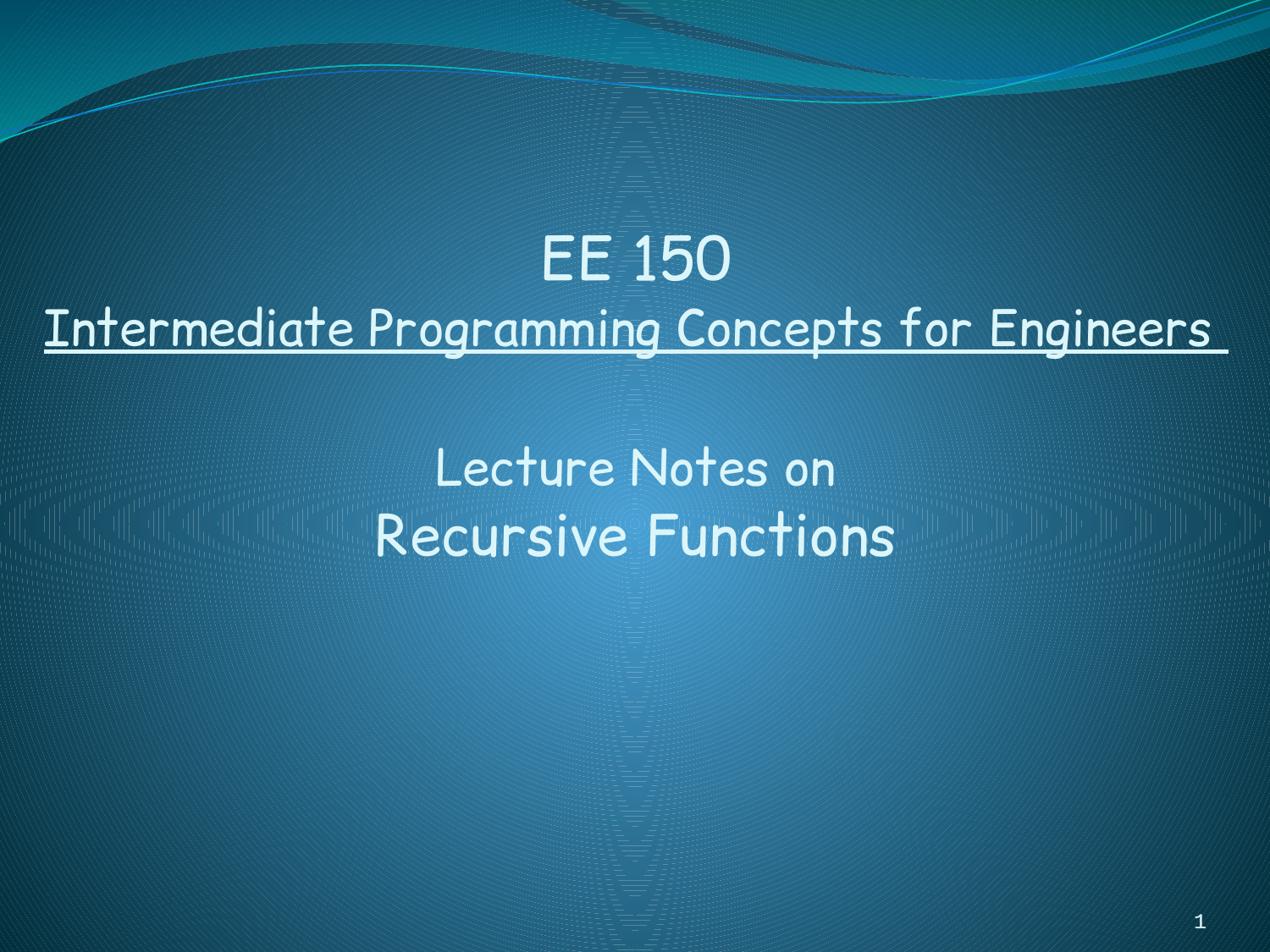

EE 150
Intermediate Programming Concepts for Engineers

Lecture Notes on
Recursive Functions

1
1